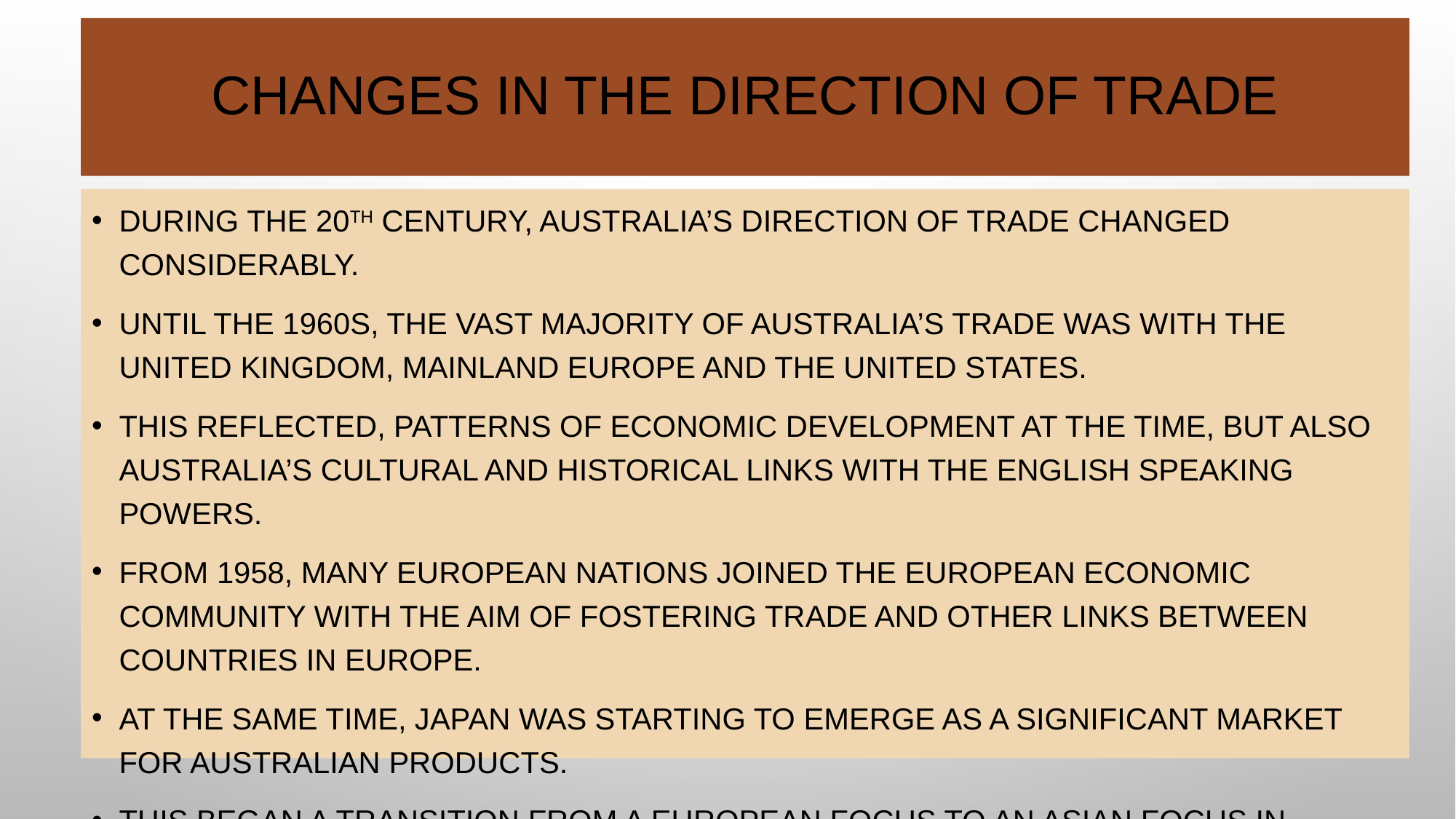

# Changes in the direction of trade
During the 20th century, Australia’s direction of trade changed considerably.
Until the 1960s, the vast majority of Australia’s trade was with the United Kingdom, mainland Europe and the United States.
This reflected, patterns of economic development at the time, but also Australia’s cultural and historical links with the English speaking powers.
From 1958, many European nations joined the European Economic Community with the aim of fostering trade and other links between countries in Europe.
At the same time, Japan was starting to emerge as a significant market for Australian products.
This began a transition from a European focus to an Asian focus in Australia’s direction of trade.
This change allows Australia and Asia to exchange items for consumers and firms of each country.